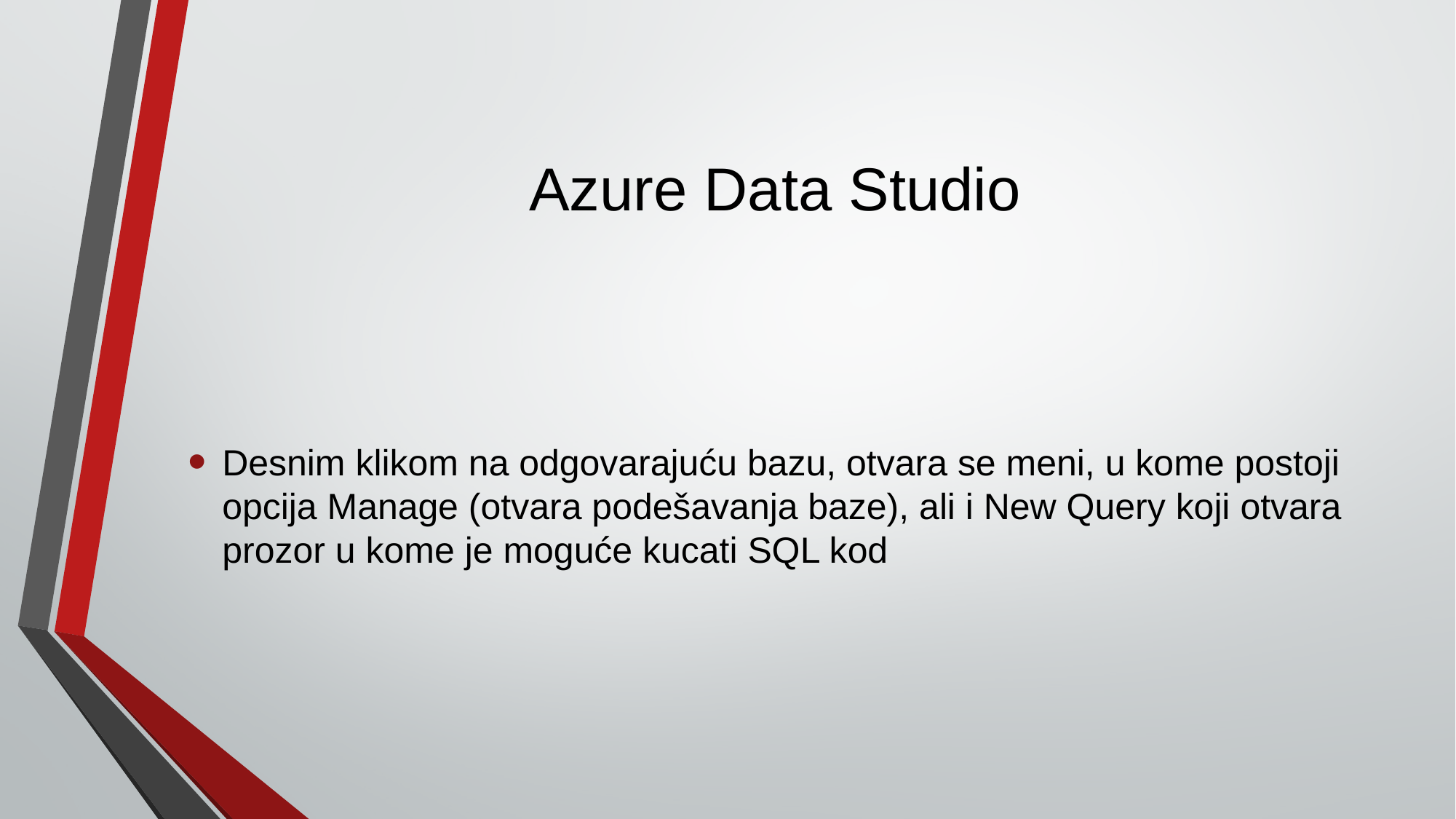

# Azure Data Studio
Desnim klikom na odgovarajuću bazu, otvara se meni, u kome postoji opcija Manage (otvara podešavanja baze), ali i New Query koji otvara prozor u kome je moguće kucati SQL kod